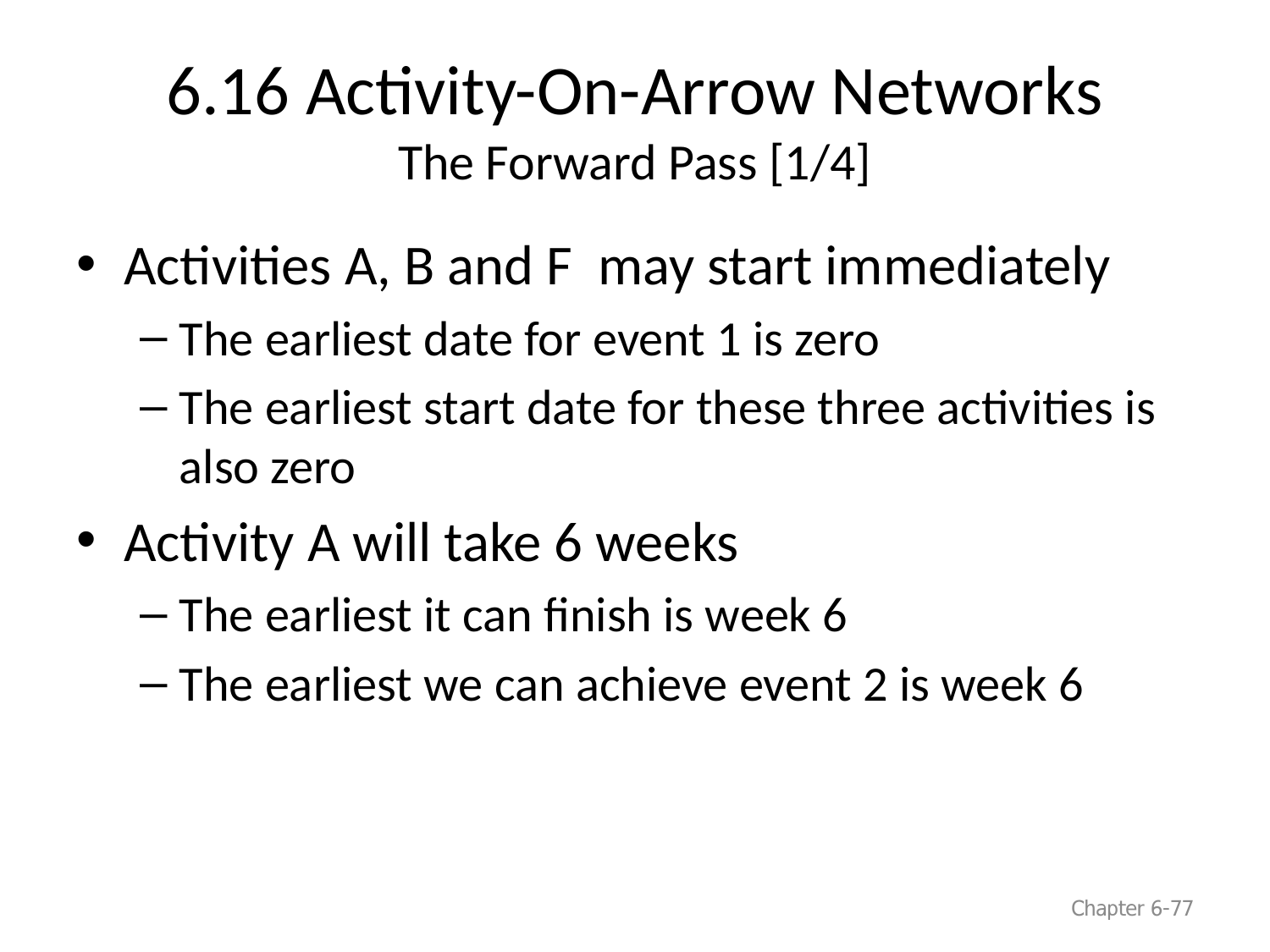

# 6.16 Activity-On-Arrow Networks The Forward Pass [1/4]
Activities A, B and F  may start immediately
The earliest date for event 1 is zero
The earliest start date for these three activities is also zero
Activity A will take 6 weeks
The earliest it can finish is week 6
The earliest we can achieve event 2 is week 6
Chapter 6-77